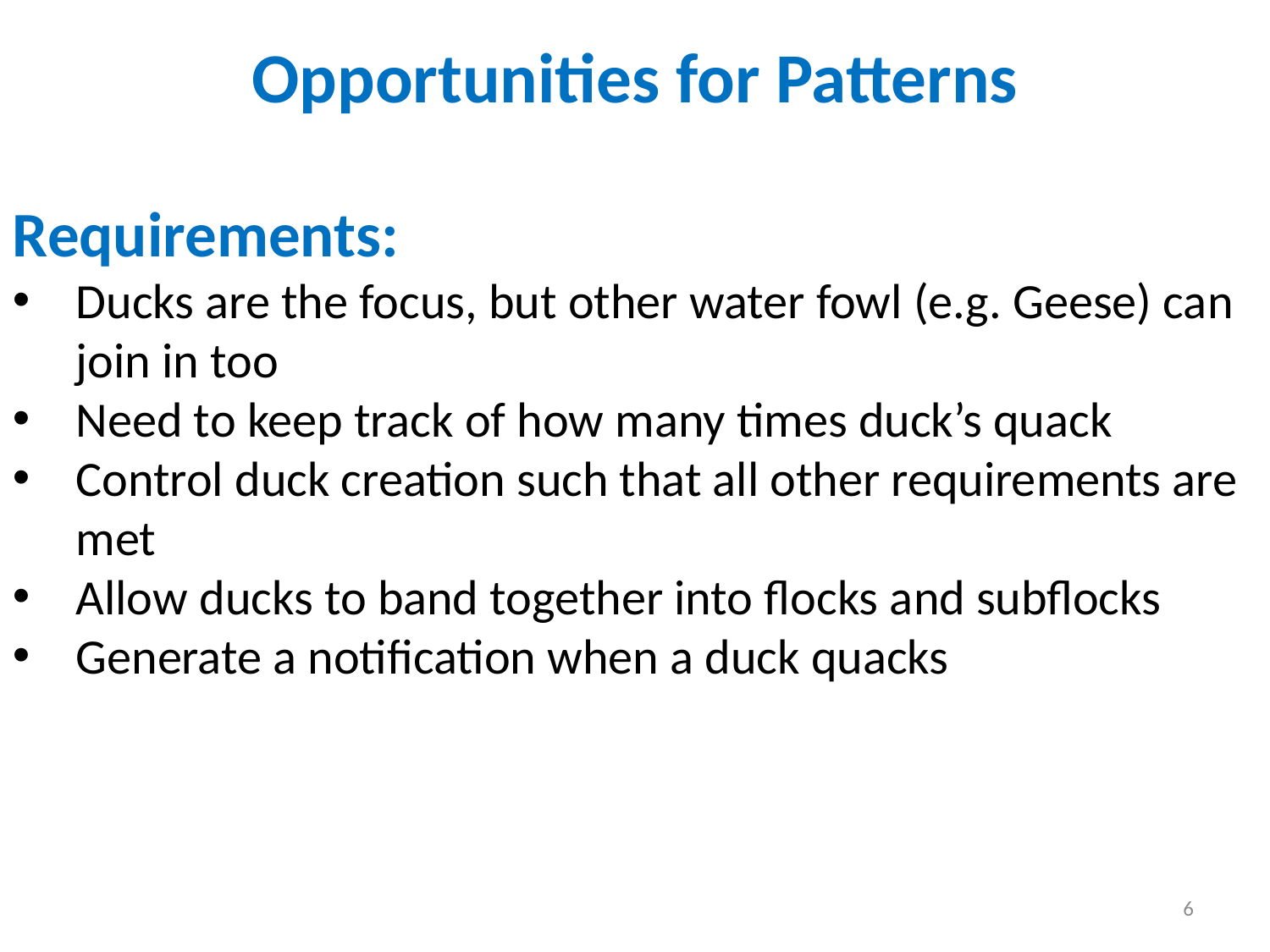

Opportunities for Patterns

Requirements:
Ducks are the focus, but other water fowl (e.g. Geese) can join in too
Need to keep track of how many times duck’s quack
Control duck creation such that all other requirements are met
Allow ducks to band together into flocks and subflocks
Generate a notification when a duck quacks
6